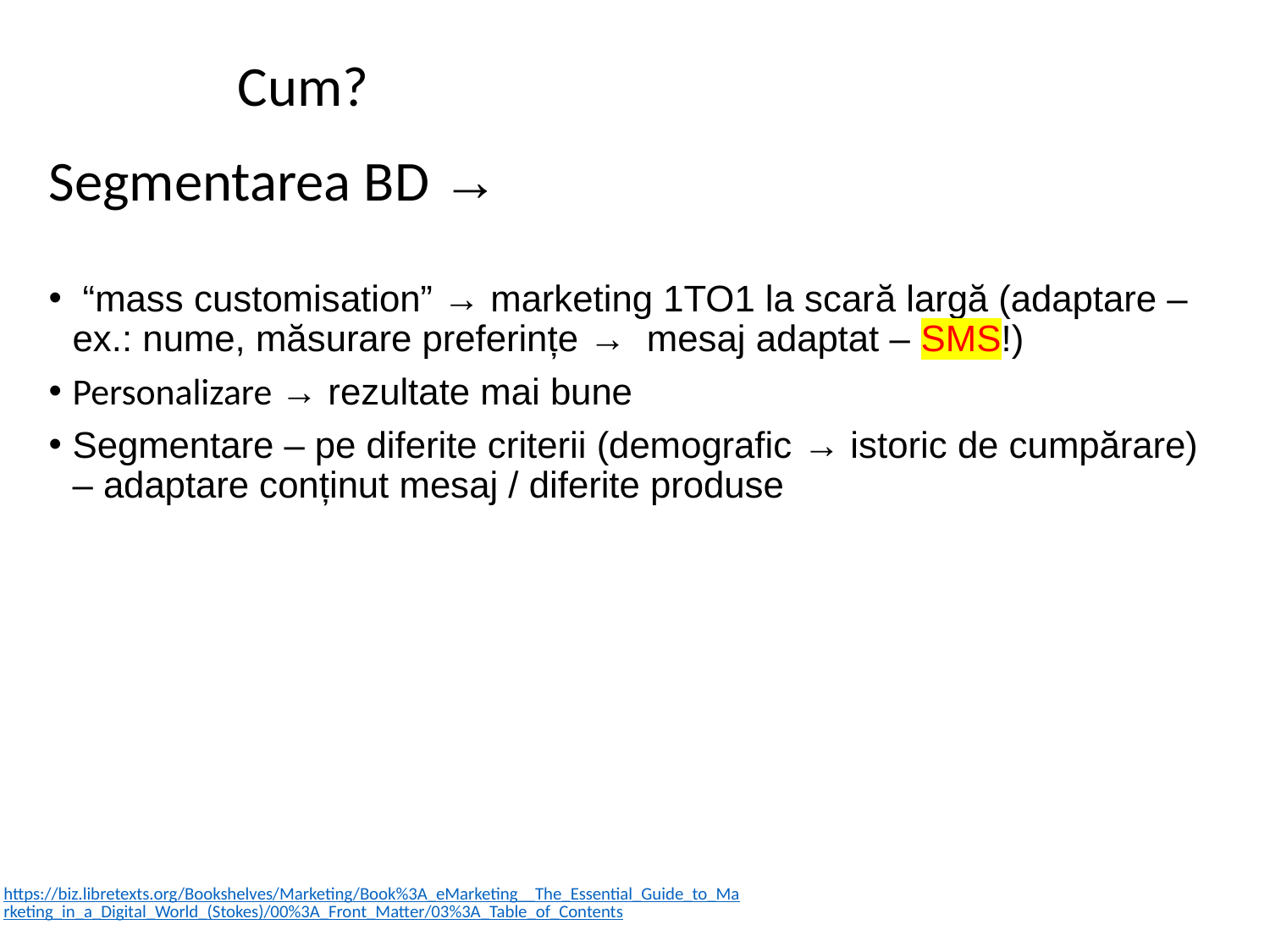

# Cum?
Segmentarea BD →

 “mass customisation” → marketing 1TO1 la scară largă (adaptare – ex.: nume, măsurare preferințe →  mesaj adaptat – SMS!)
Personalizare → rezultate mai bune
Segmentare – pe diferite criterii (demografic → istoric de cumpărare) – adaptare conținut mesaj / diferite produse
https://biz.libretexts.org/Bookshelves/Marketing/Book%3A_eMarketing__The_Essential_Guide_to_Marketing_in_a_Digital_World_(Stokes)/00%3A_Front_Matter/03%3A_Table_of_Contents